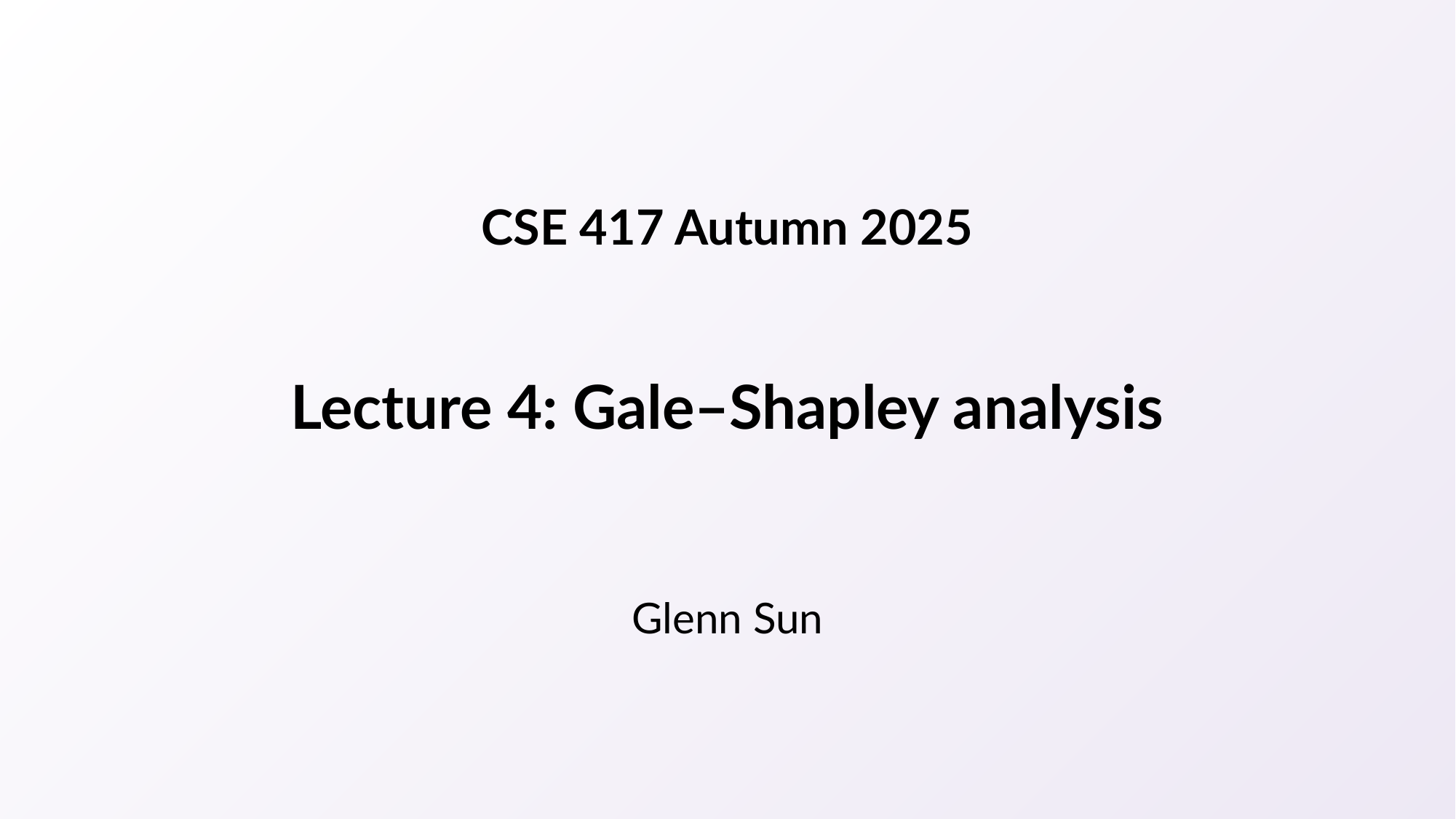

# Lecture 4: Gale–Shapley analysis
Glenn Sun